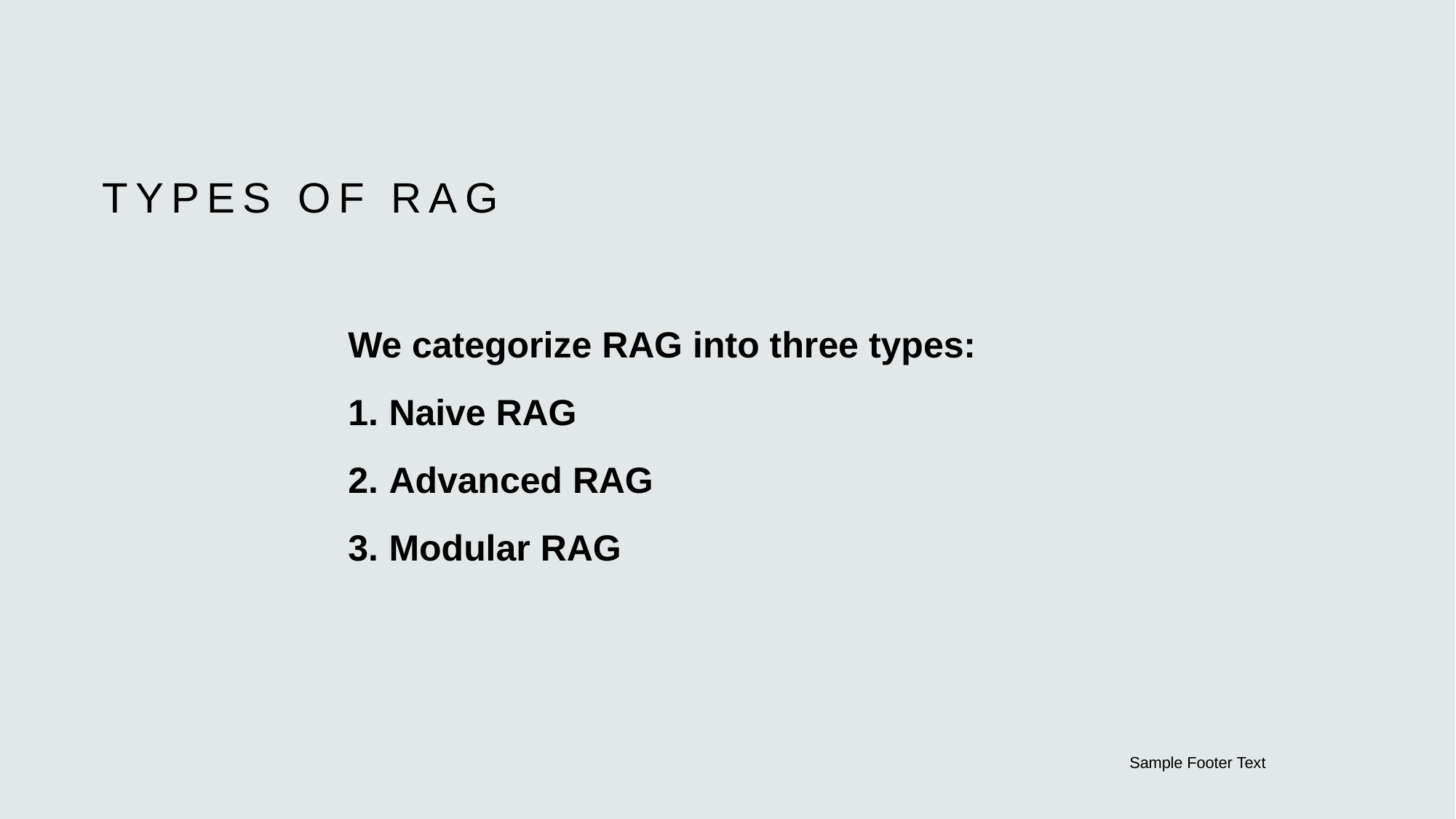

# Types of RAG
We categorize RAG into three types:
Naive RAG
Advanced RAG
Modular RAG

Sample Footer Text
12